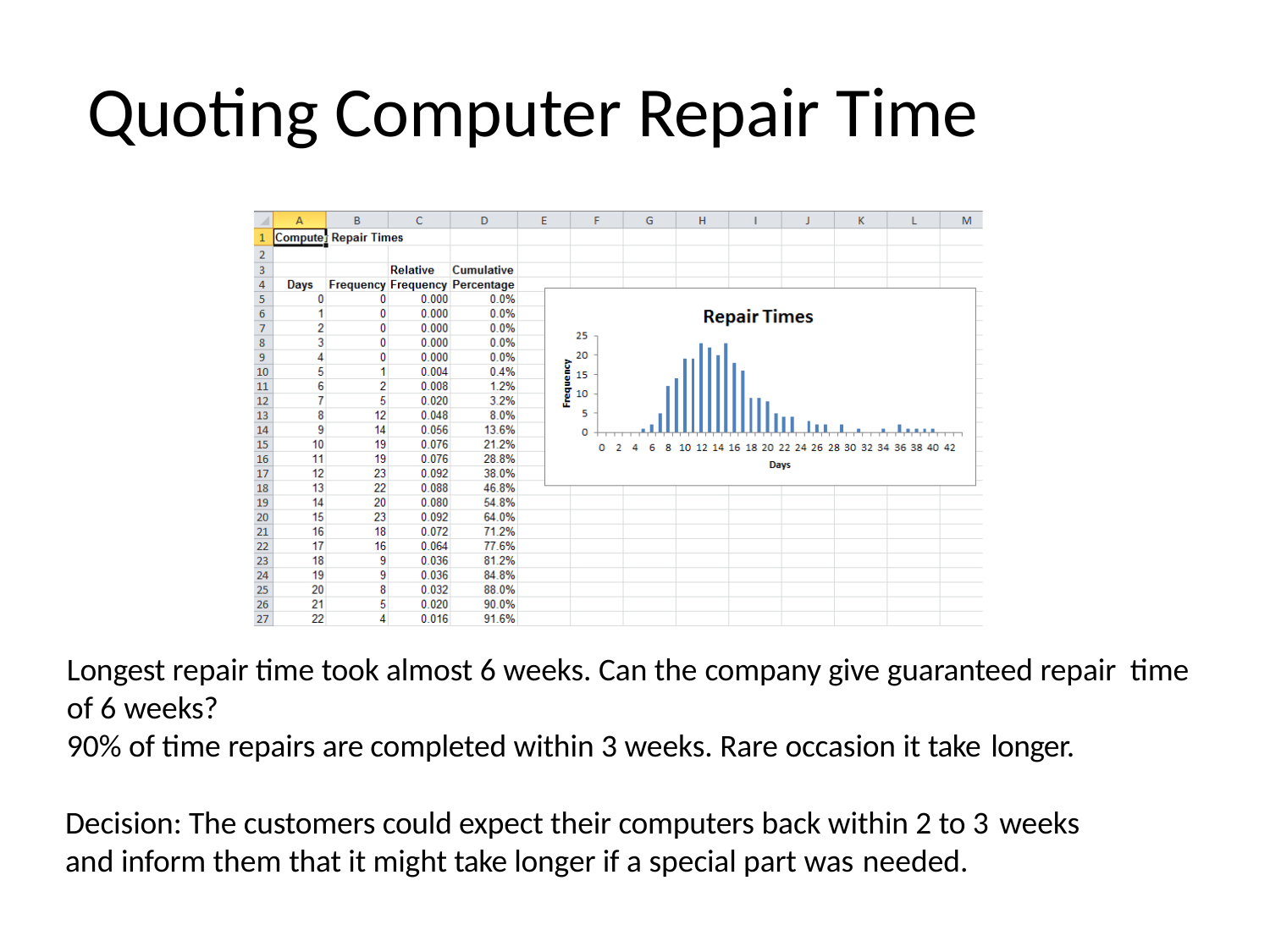

# Quoting Computer Repair Time

Longest repair time took almost 6 weeks. Can the company give guaranteed repair  time of 6 weeks?
90% of time repairs are completed within 3 weeks. Rare occasion it take longer.

Decision: The customers could expect their computers back within 2 to 3 weeks
and inform them that it might take longer if a special part was needed.